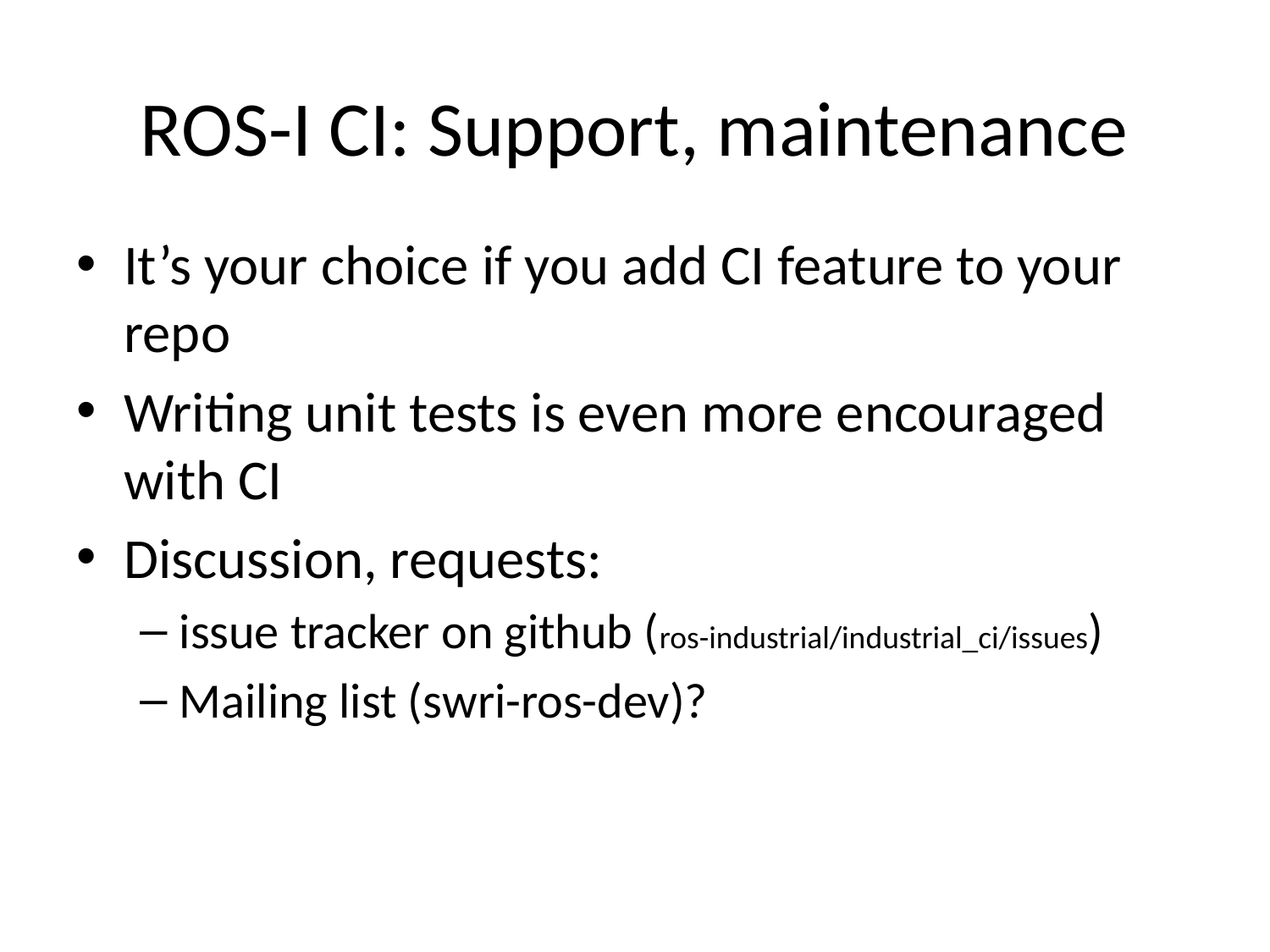

It’s your choice if you add CI feature to your repo
Writing unit tests is even more encouraged with CI
Discussion, requests:
issue tracker on github (ros-industrial/industrial_ci/issues)
Mailing list (swri-ros-dev)?

ROS-I CI: Support, maintenance